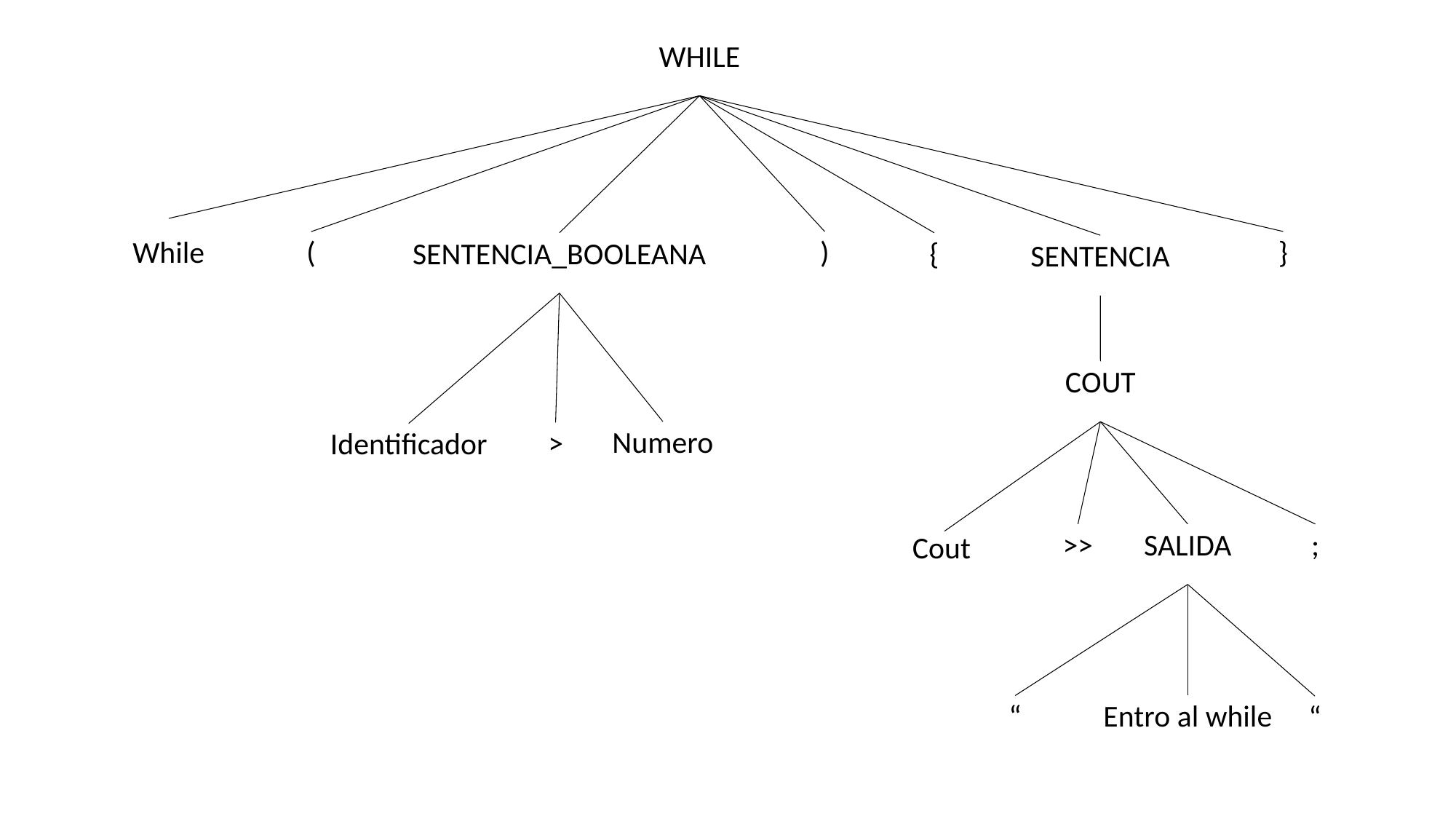

WHILE
)
}
While
(
SENTENCIA_BOOLEANA
{
SENTENCIA
COUT
Numero
>
Identificador
>>
SALIDA
;
Cout
“
Entro al while
“